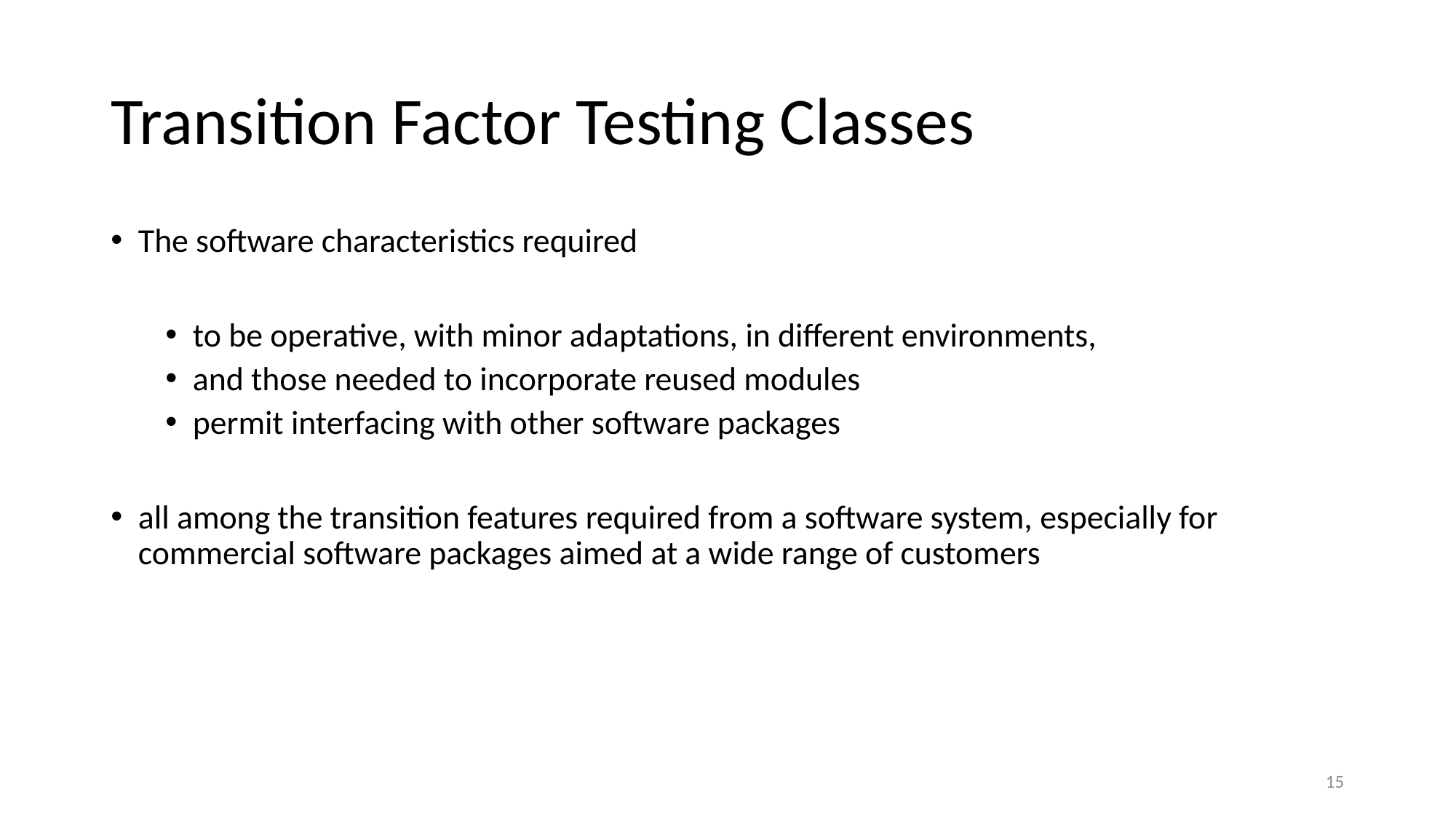

# Transition Factor Testing Classes
The software characteristics required

to be operative, with minor adaptations, in different environments,
and those needed to incorporate reused modules
permit interfacing with other software packages

all among the transition features required from a software system, especially for commercial software packages aimed at a wide range of customers
15